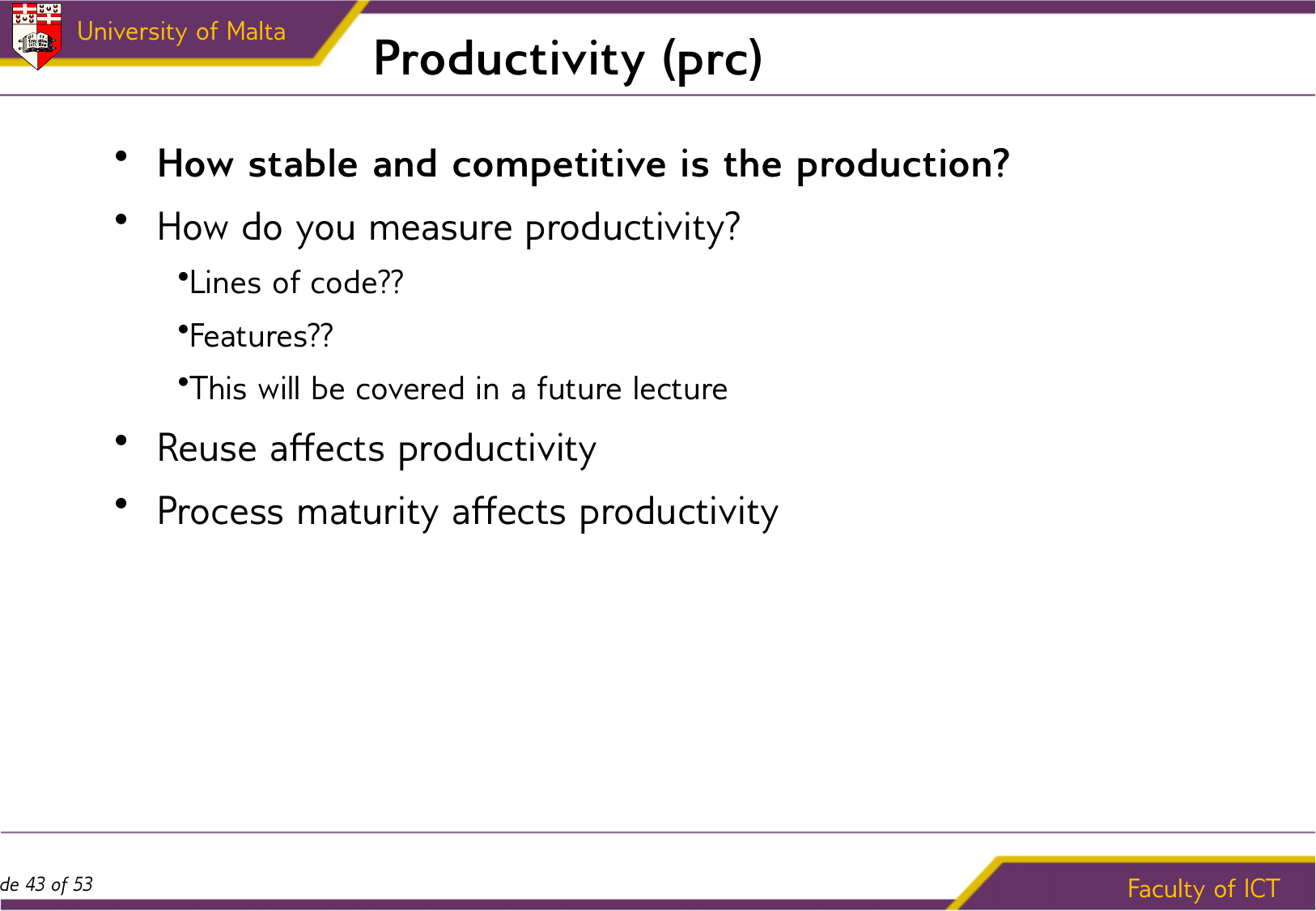

# Productivity (prc)
How stable and competitive is the production?
How do you measure productivity?
Lines of code??
Features??
This will be covered in a future lecture
Reuse affects productivity
Process maturity affects productivity

Faculty of ICT